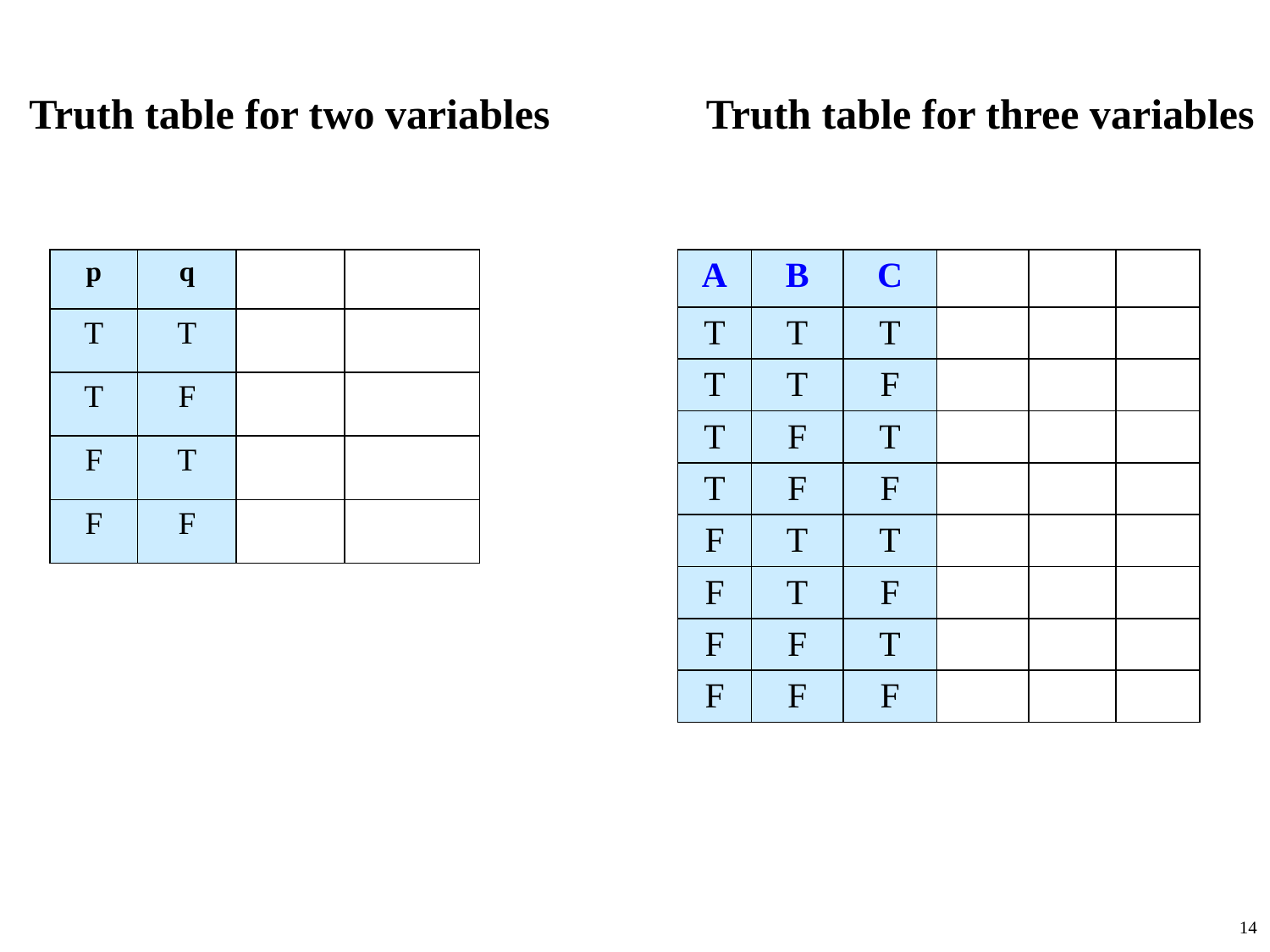

# Truth table for two variables
Truth table for three variables
| p | q |  |  |
| --- | --- | --- | --- |
| T | T |  |  |
| T | F |  |  |
| F | T |  |  |
| F | F |  |  |
| A | B | C |  |  |  |
| --- | --- | --- | --- | --- | --- |
| T | T | T |  |  |  |
| T | T | F |  |  |  |
| T | F | T |  |  |  |
| T | F | F |  |  |  |
| F | T | T |  |  |  |
| F | T | F |  |  |  |
| F | F | T |  |  |  |
| F | F | F |  |  |  |
14